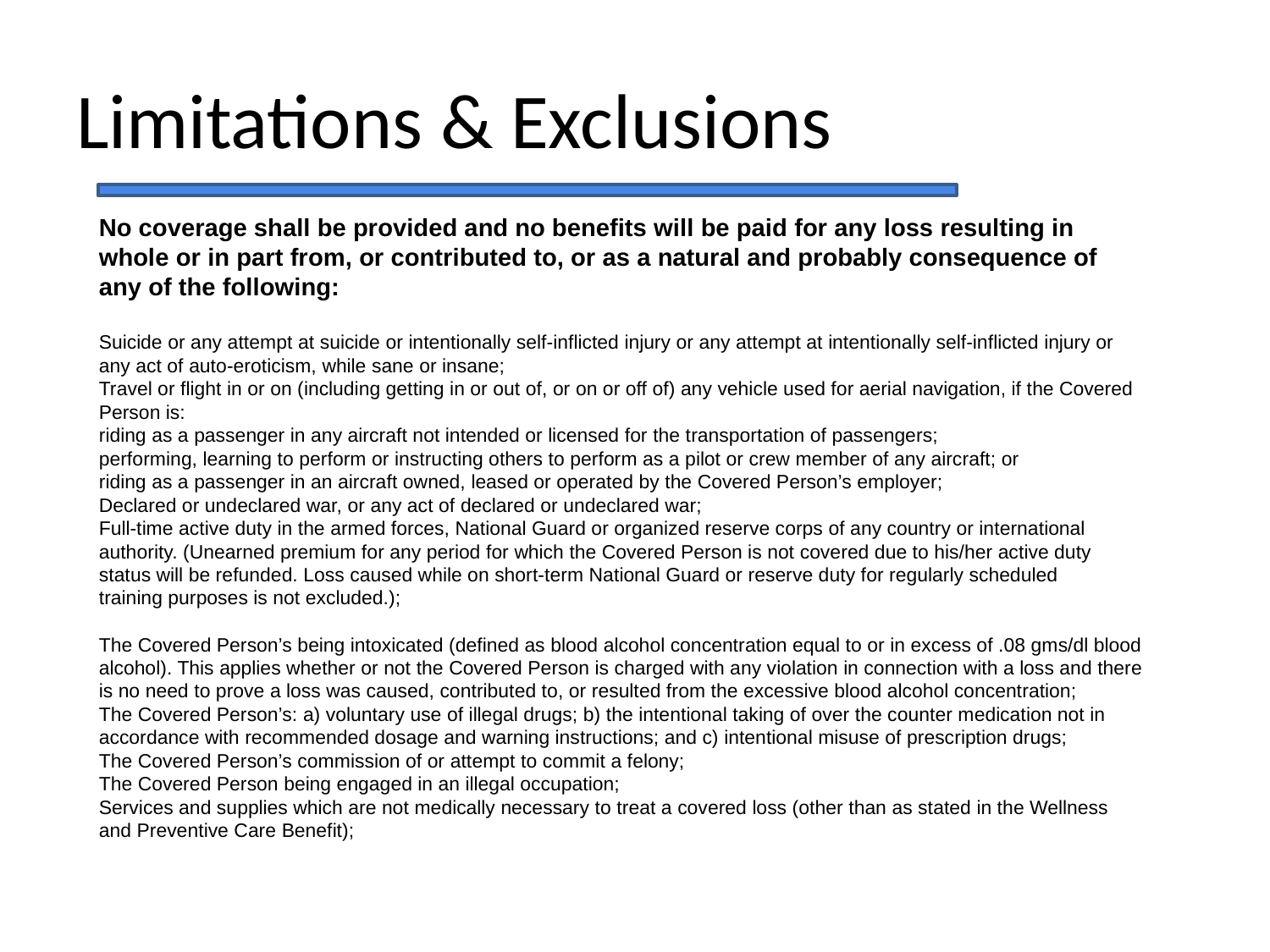

# Limitations & Exclusions

No coverage shall be provided and no benefits will be paid for any loss resulting in whole or in part from, or contributed to, or as a natural and probably consequence of any of the following:

Suicide or any attempt at suicide or intentionally self-inflicted injury or any attempt at intentionally self-inflicted injury or any act of auto-eroticism, while sane or insane;
Travel or flight in or on (including getting in or out of, or on or off of) any vehicle used for aerial navigation, if the Covered Person is:
riding as a passenger in any aircraft not intended or licensed for the transportation of passengers;
performing, learning to perform or instructing others to perform as a pilot or crew member of any aircraft; or
riding as a passenger in an aircraft owned, leased or operated by the Covered Person’s employer;
Declared or undeclared war, or any act of declared or undeclared war;
Full-time active duty in the armed forces, National Guard or organized reserve corps of any country or international authority. (Unearned premium for any period for which the Covered Person is not covered due to his/her active duty status will be refunded. Loss caused while on short-term National Guard or reserve duty for regularly scheduled
training purposes is not excluded.);

The Covered Person’s being intoxicated (defined as blood alcohol concentration equal to or in excess of .08 gms/dl blood alcohol). This applies whether or not the Covered Person is charged with any violation in connection with a loss and there is no need to prove a loss was caused, contributed to, or resulted from the excessive blood alcohol concentration;
The Covered Person’s: a) voluntary use of illegal drugs; b) the intentional taking of over the counter medication not in accordance with recommended dosage and warning instructions; and c) intentional misuse of prescription drugs;
The Covered Person’s commission of or attempt to commit a felony;
The Covered Person being engaged in an illegal occupation;
Services and supplies which are not medically necessary to treat a covered loss (other than as stated in the Wellness and Preventive Care Benefit);